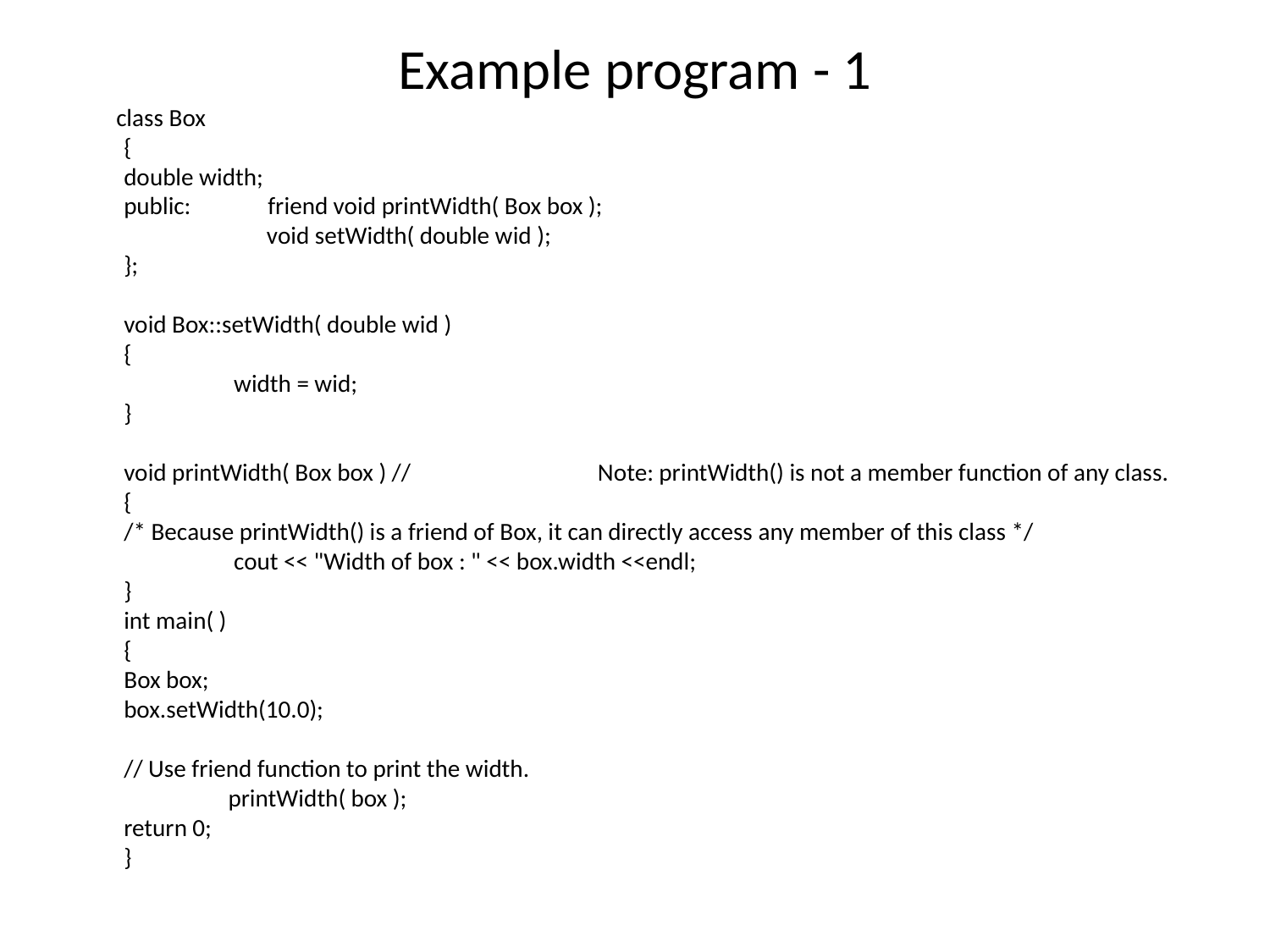

# Example program - 1
         class Box
{
double width;
public:              friend void printWidth( Box box );
                          void setWidth( double wid );
};
void Box::setWidth( double wid )
{
                    width = wid;
}
void printWidth( Box box ) //                                  Note: printWidth() is not a member function of any class.
{
/* Because printWidth() is a friend of Box, it can directly access any member of this class */
                    cout << "Width of box : " << box.width <<endl;
}
int main( )
{
Box box;
box.setWidth(10.0);
// Use friend function to print the width.
                   printWidth( box );
return 0;
}